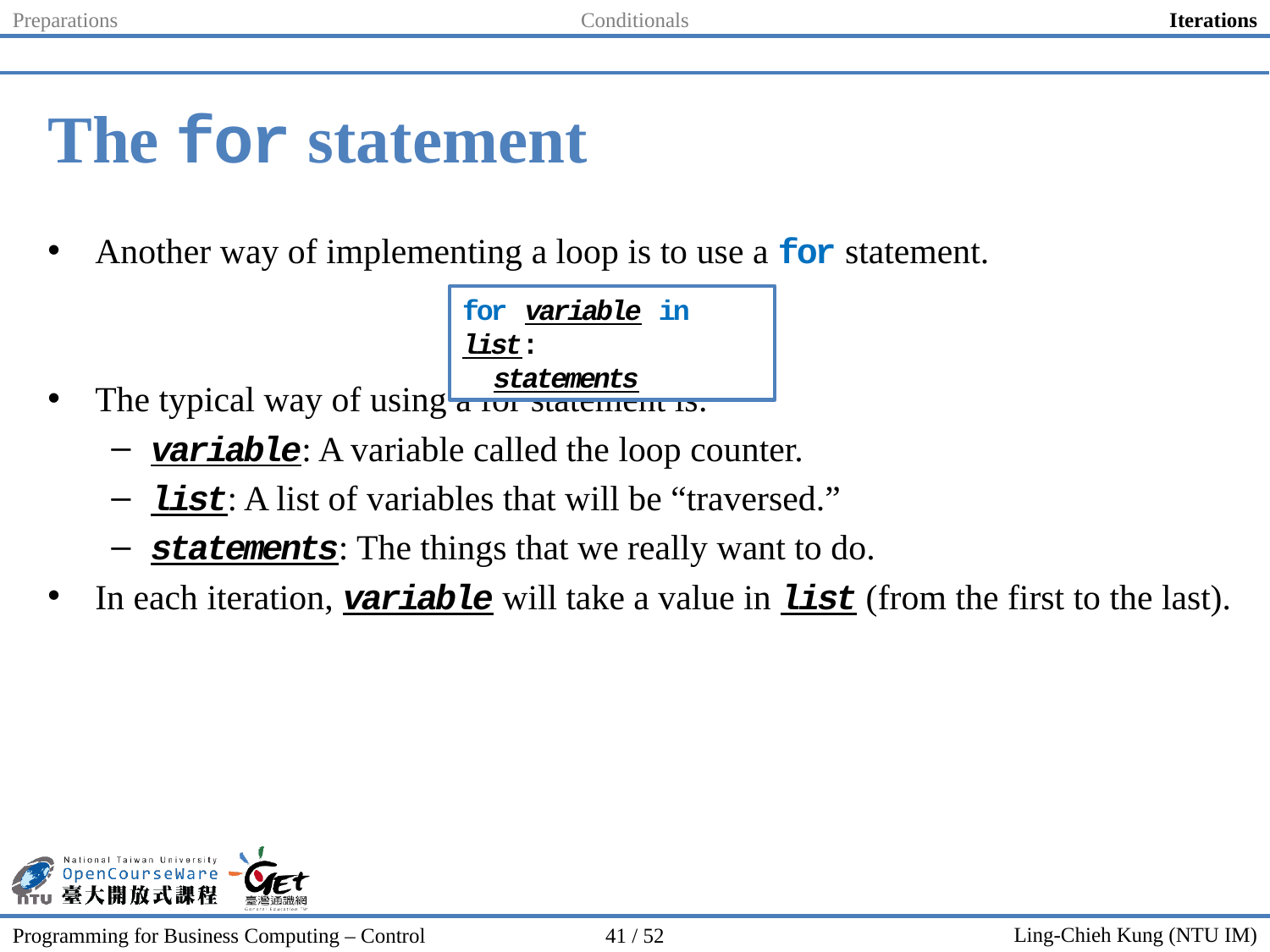

Preparations
Conditionals
Iterations

# The for statement
Another way of implementing a loop is to use a for statement.

The typical way of using a for statement is:
variable: A variable called the loop counter.
list: A list of variables that will be “traversed.”
statements: The things that we really want to do.
In each iteration, variable will take a value in list (from the first to the last).

for variable in list:
  statements